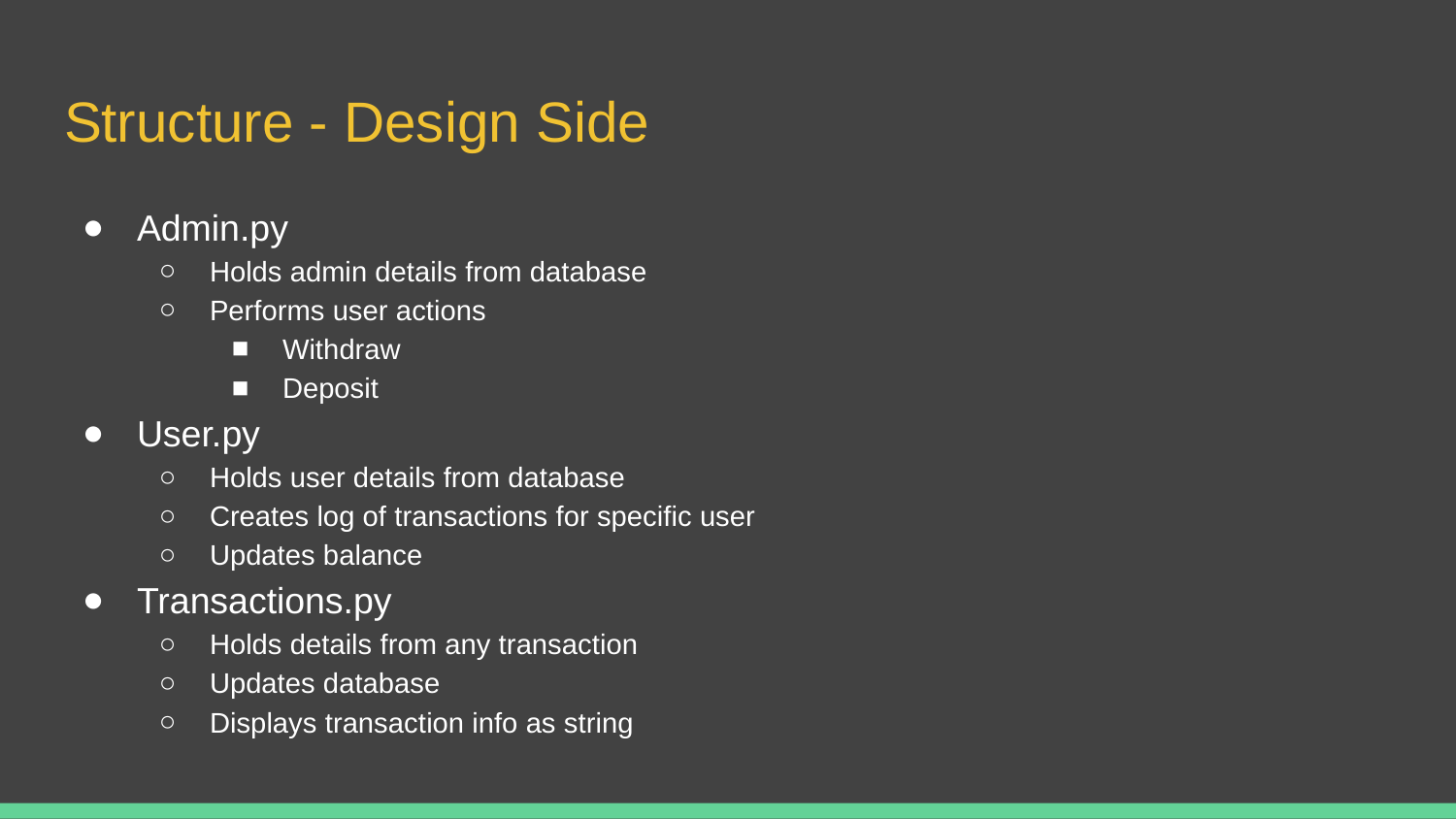

# Structure - Design Side
Admin.py
Holds admin details from database
Performs user actions
Withdraw
Deposit
User.py
Holds user details from database
Creates log of transactions for specific user
Updates balance
Transactions.py
Holds details from any transaction
Updates database
Displays transaction info as string